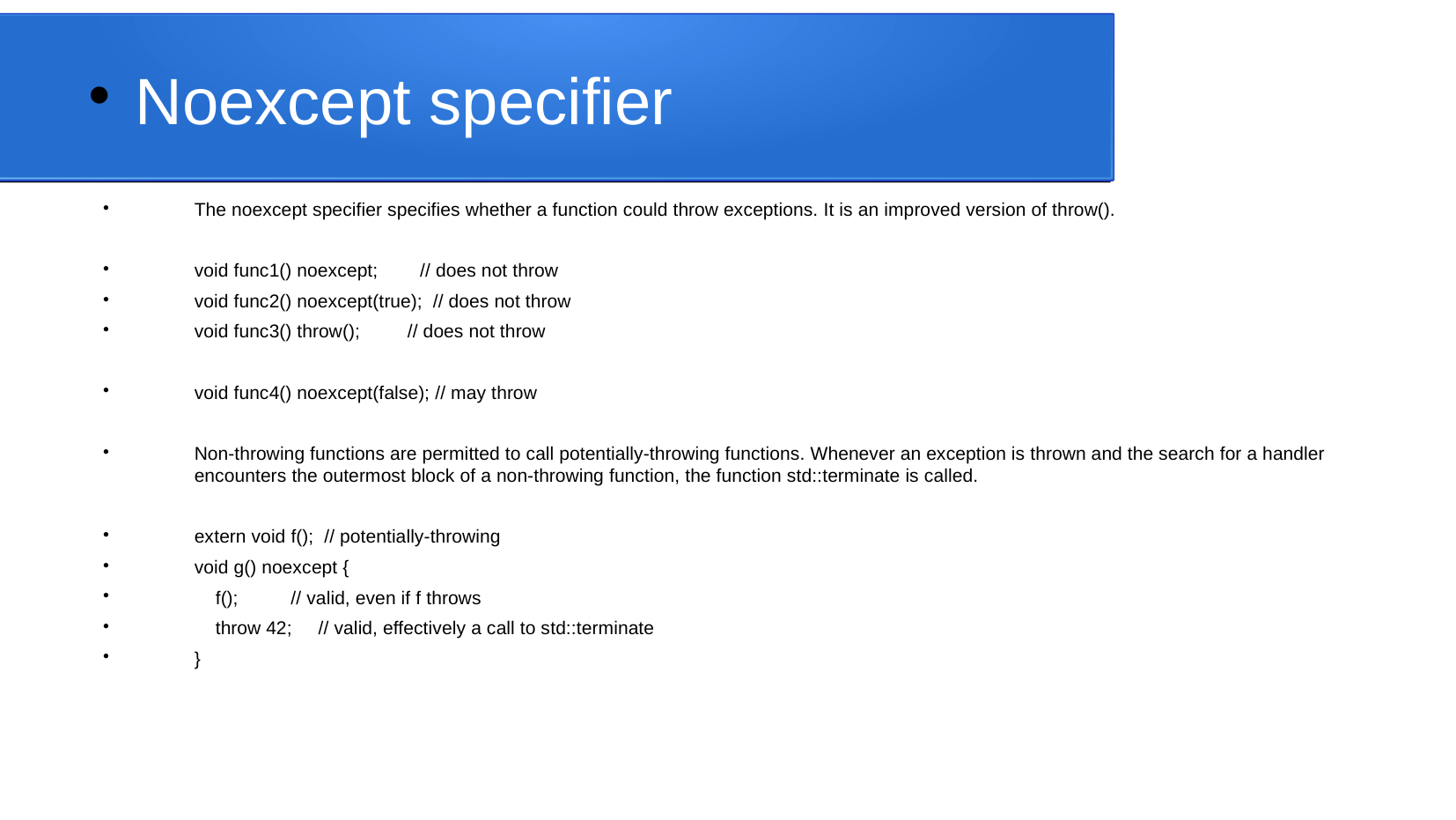

Noexcept specifier
The noexcept specifier specifies whether a function could throw exceptions. It is an improved version of throw().

void func1() noexcept;        // does not throw
void func2() noexcept(true);  // does not throw
void func3() throw();         // does not throw

void func4() noexcept(false); // may throw

Non-throwing functions are permitted to call potentially-throwing functions. Whenever an exception is thrown and the search for a handler encounters the outermost block of a non-throwing function, the function std::terminate is called.

extern void f();  // potentially-throwing
void g() noexcept {
    f();          // valid, even if f throws
    throw 42;     // valid, effectively a call to std::terminate
}